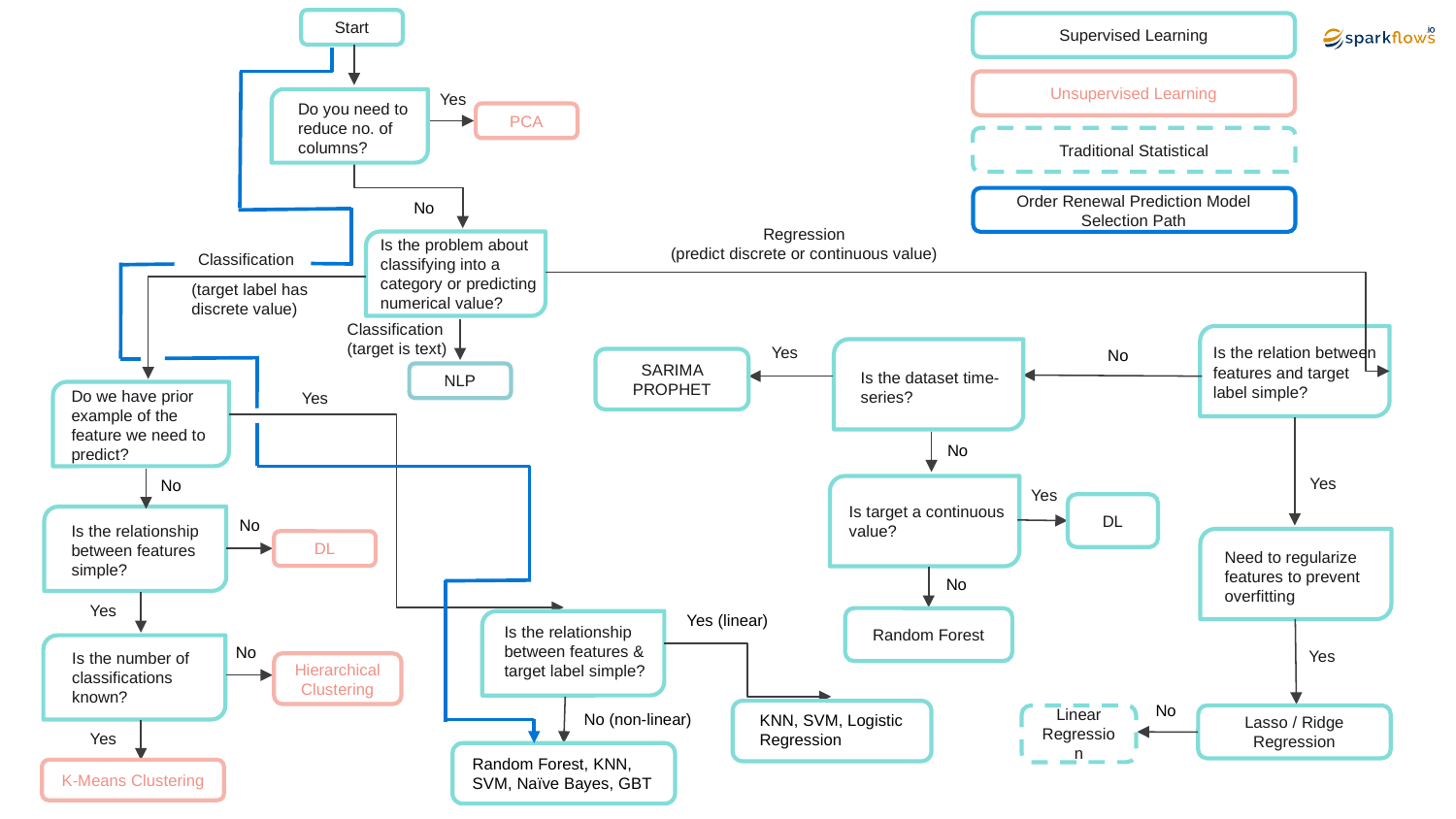

Start
Supervised Learning
Unsupervised Learning
Yes

Do you need to reduce no. of columns?
PCA
Traditional Statistical
Order Renewal Prediction Model Selection Path

No
Regression
(predict discrete or continuous value)
Is the problem about classifying into a category or predicting numerical value?

Classification
(target label has discrete value)
Classification
(target is text)

Yes
Is the relation between features and target label simple?
No

SARIMA PROPHET
Is the dataset time-series?
NLP
Do we have prior example of the feature we need to predict?
Yes

No
Yes
No

Yes
Is target a continuous value?
DL

No
Is the relationship between features simple?

DL
Need to regularize features to prevent overfitting
No
Yes
Yes (linear)
Random Forest

Is the relationship between features & target label simple?

No
Yes
Is the number of classifications known?
Hierarchical Clustering
No

No (non-linear)
KNN, SVM, Logistic Regression
Linear Regression
Lasso / Ridge Regression
Yes

Random Forest, KNN, SVM, Naïve Bayes, GBT
K-Means Clustering